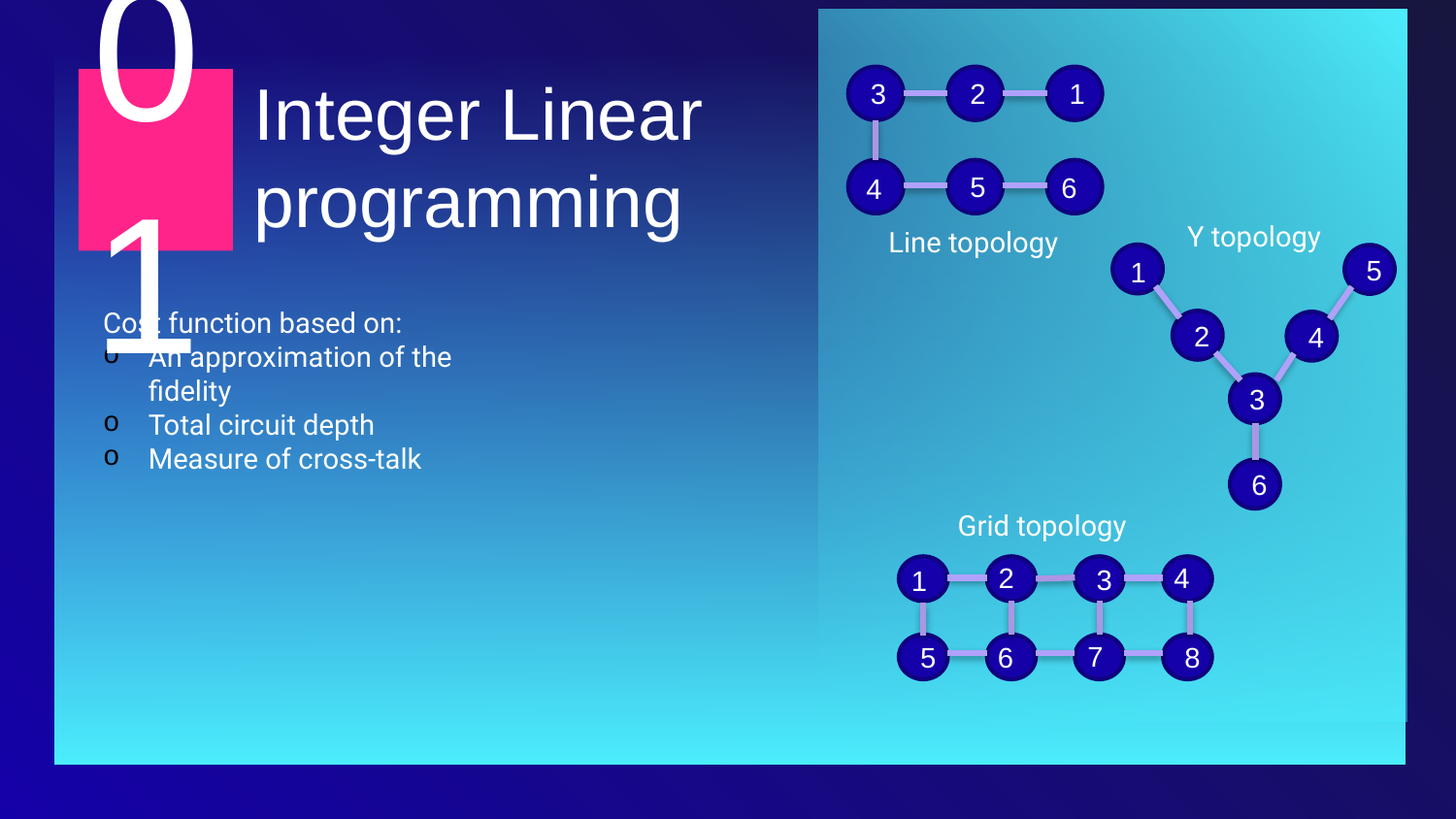

# Integer Linear programming
3
2
1

5

6
4
01
Y topology
Line topology

5
1
2
4
3

6
Cost function based on:
An approximation of the fidelity
Total circuit depth
Measure of cross-talk
Grid topology

4
2

3

1
7
6
5

8